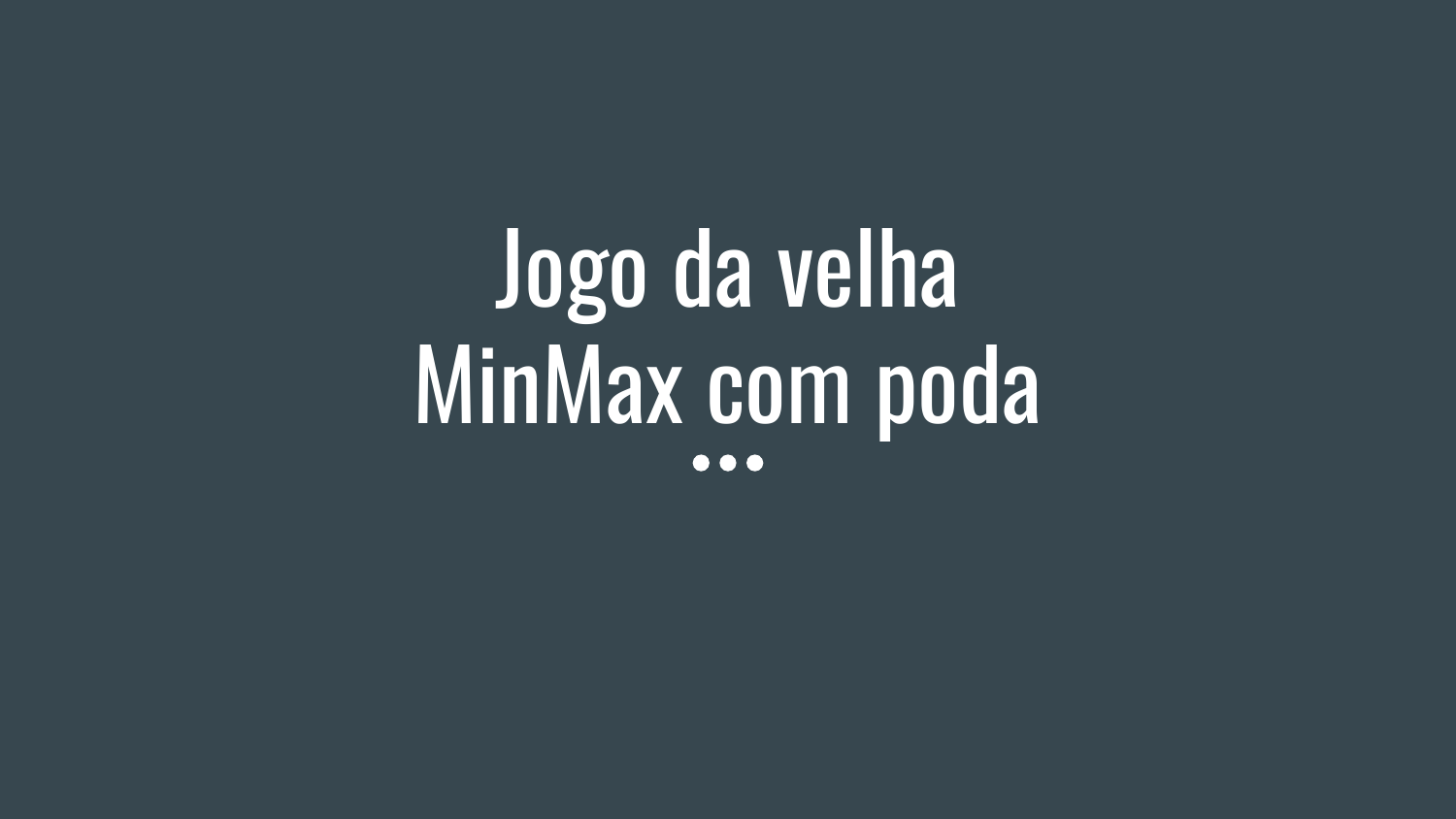

# Jogo da velha MinMax com poda